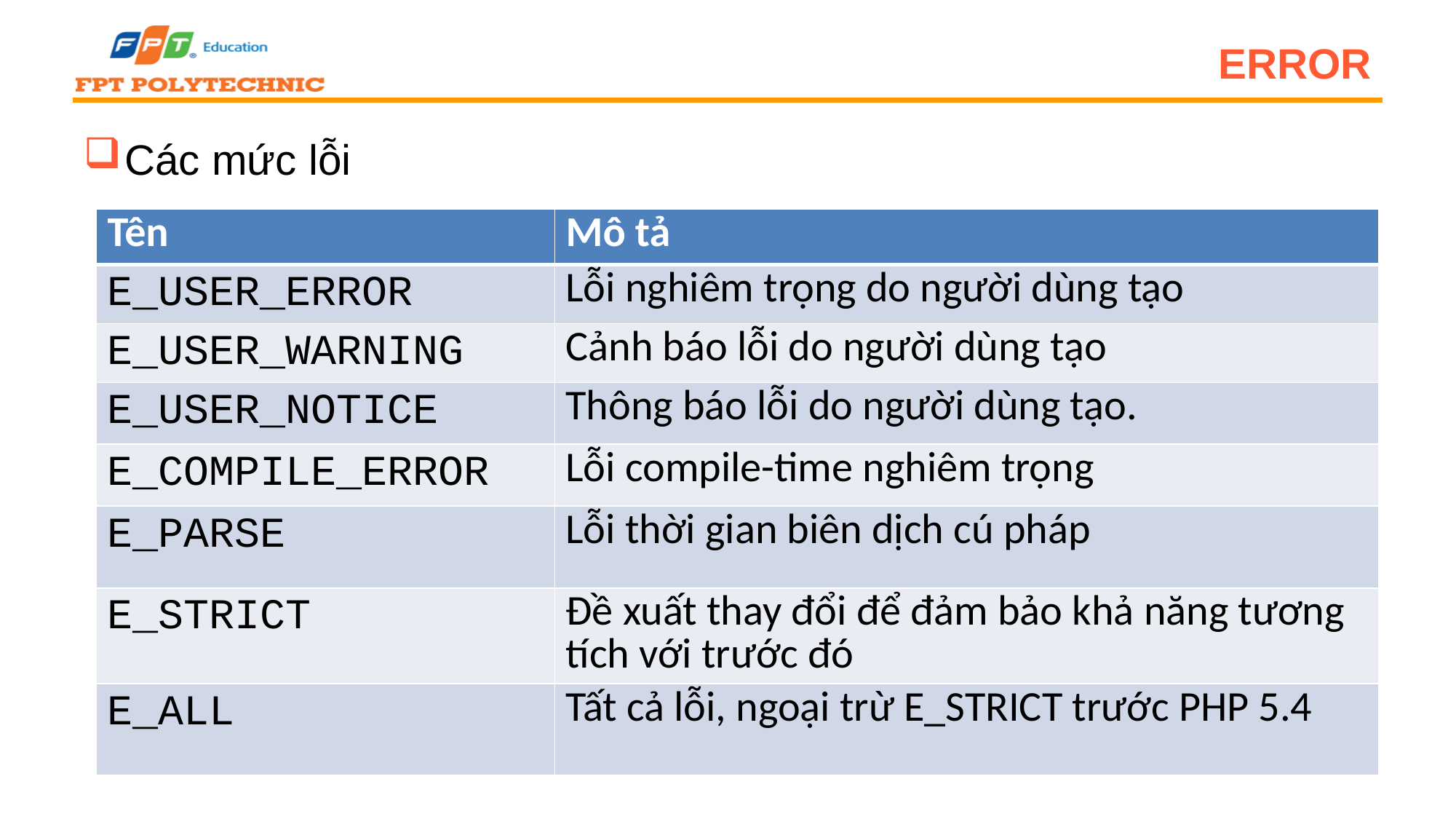

# Error
Các mức lỗi

| Tên | Mô tả |
| --- | --- |
| E\_USER\_ERROR | Lỗi nghiêm trọng do người dùng tạo |
| E\_USER\_WARNING | Cảnh báo lỗi do người dùng tạo |
| E\_USER\_NOTICE | Thông báo lỗi do người dùng tạo. |
| E\_COMPILE\_ERROR | Lỗi compile-time nghiêm trọng |
| E\_PARSE | Lỗi thời gian biên dịch cú pháp |
| E\_STRICT | Đề xuất thay đổi để đảm bảo khả năng tương tích với trước đó |
| E\_ALL | Tất cả lỗi, ngoại trừ E\_STRICT trước PHP 5.4 |